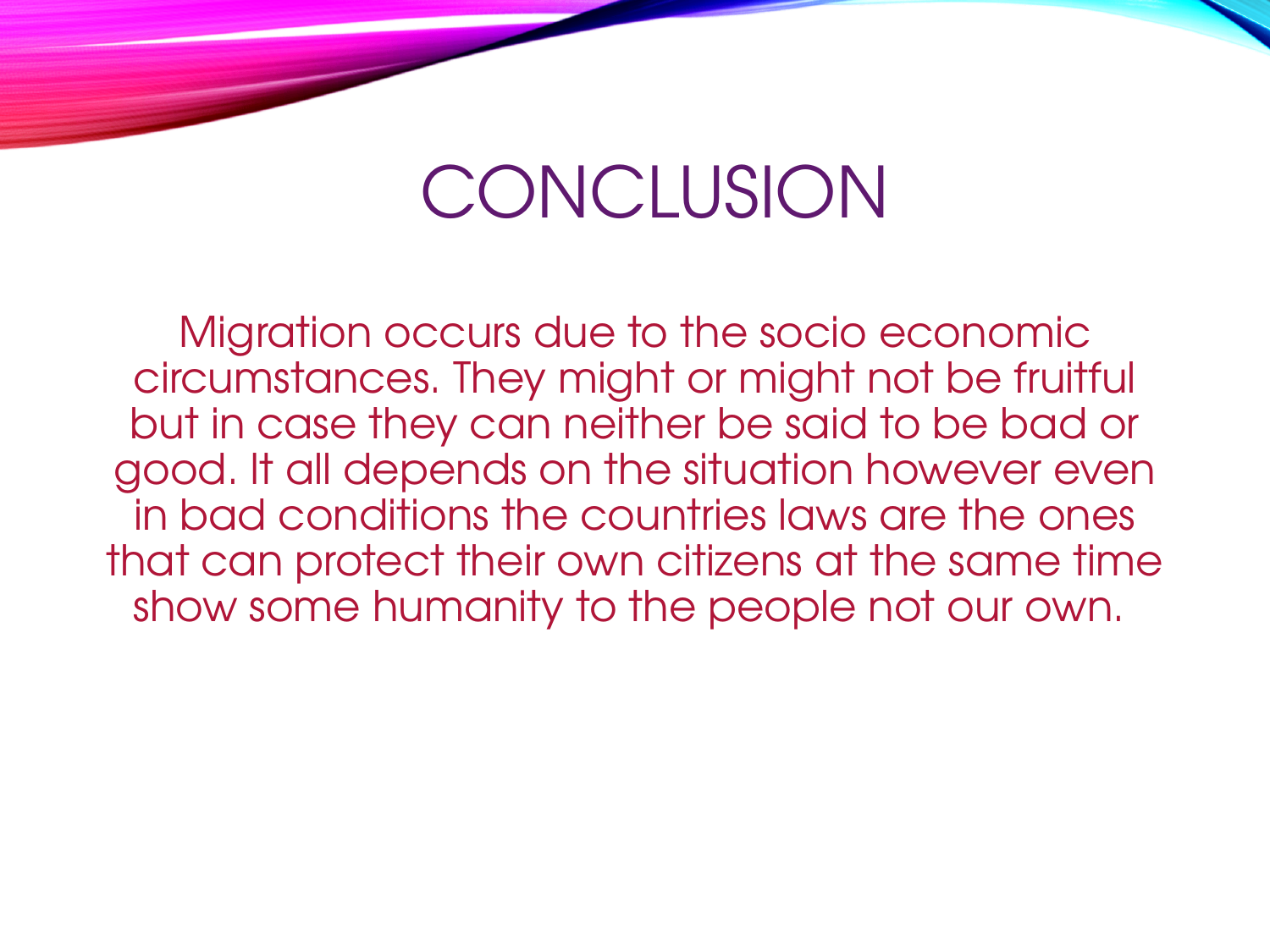

# Conclusion
Migration occurs due to the socio economic circumstances. They might or might not be fruitful but in case they can neither be said to be bad or good. It all depends on the situation however even in bad conditions the countries laws are the ones that can protect their own citizens at the same time show some humanity to the people not our own.